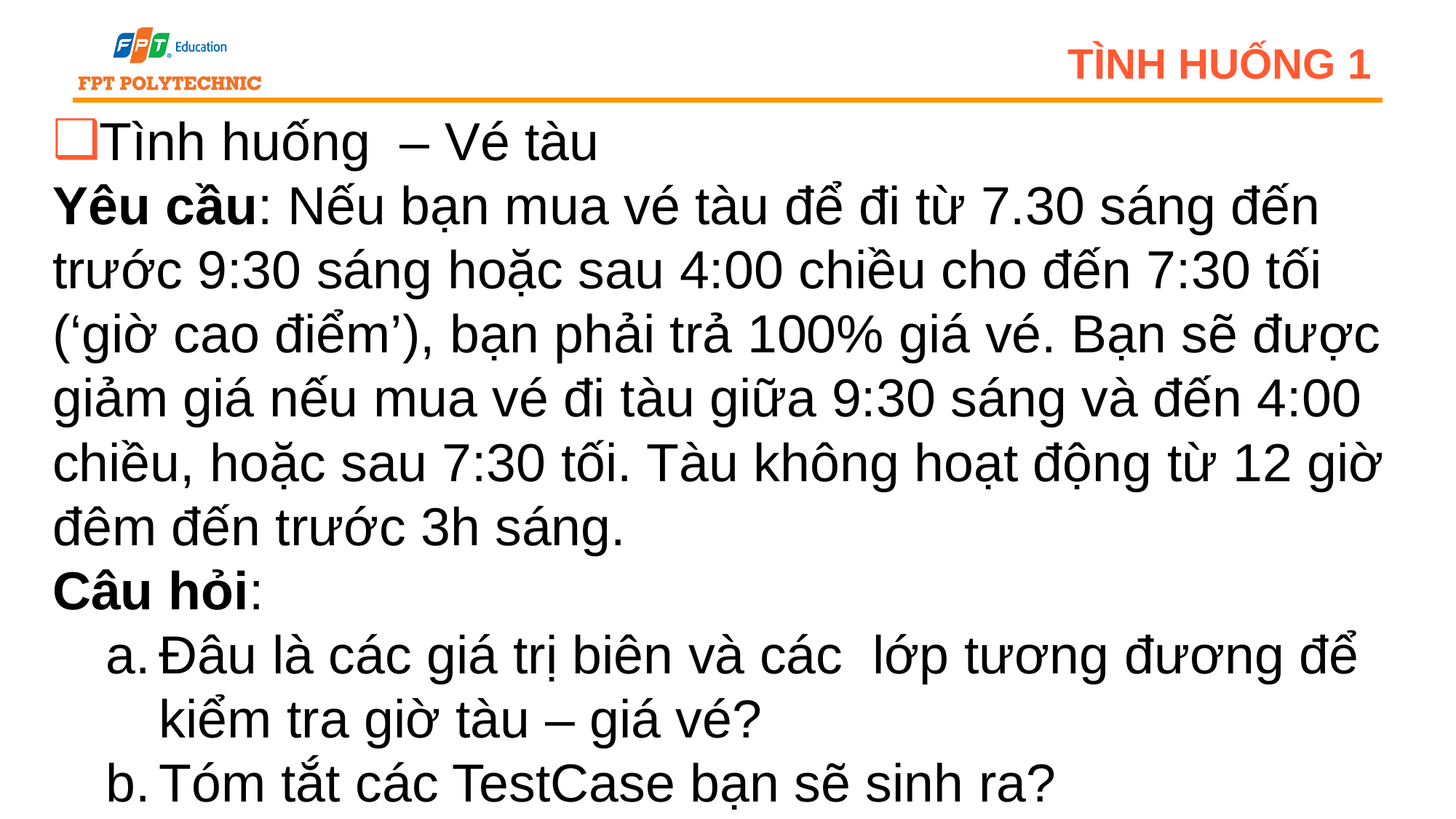

# tình huống 1
Tình huống  – Vé tàu
Yêu cầu: Nếu bạn mua vé tàu để đi từ 7.30 sáng đến trước 9:30 sáng hoặc sau 4:00 chiều cho đến 7:30 tối (‘giờ cao điểm’), bạn phải trả 100% giá vé. Bạn sẽ được giảm giá nếu mua vé đi tàu giữa 9:30 sáng và đến 4:00 chiều, hoặc sau 7:30 tối. Tàu không hoạt động từ 12 giờ đêm đến trước 3h sáng.
Câu hỏi:
Đâu là các giá trị biên và các  lớp tương đương để kiểm tra giờ tàu – giá vé?
Tóm tắt các TestCase bạn sẽ sinh ra?